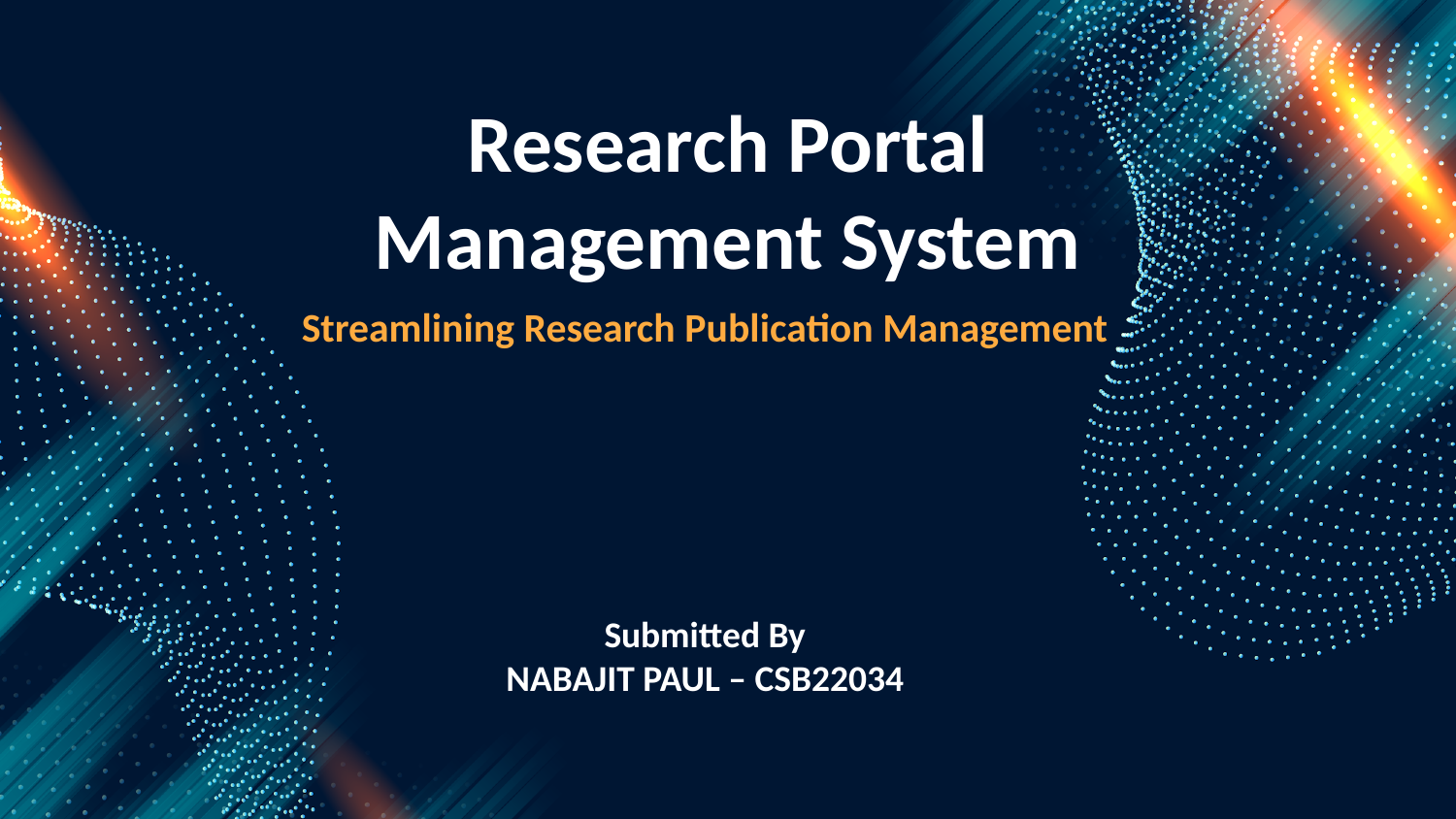

Research Portal Management System
Streamlining Research Publication Management
Submitted By
NABAJIT PAUL – CSB22034